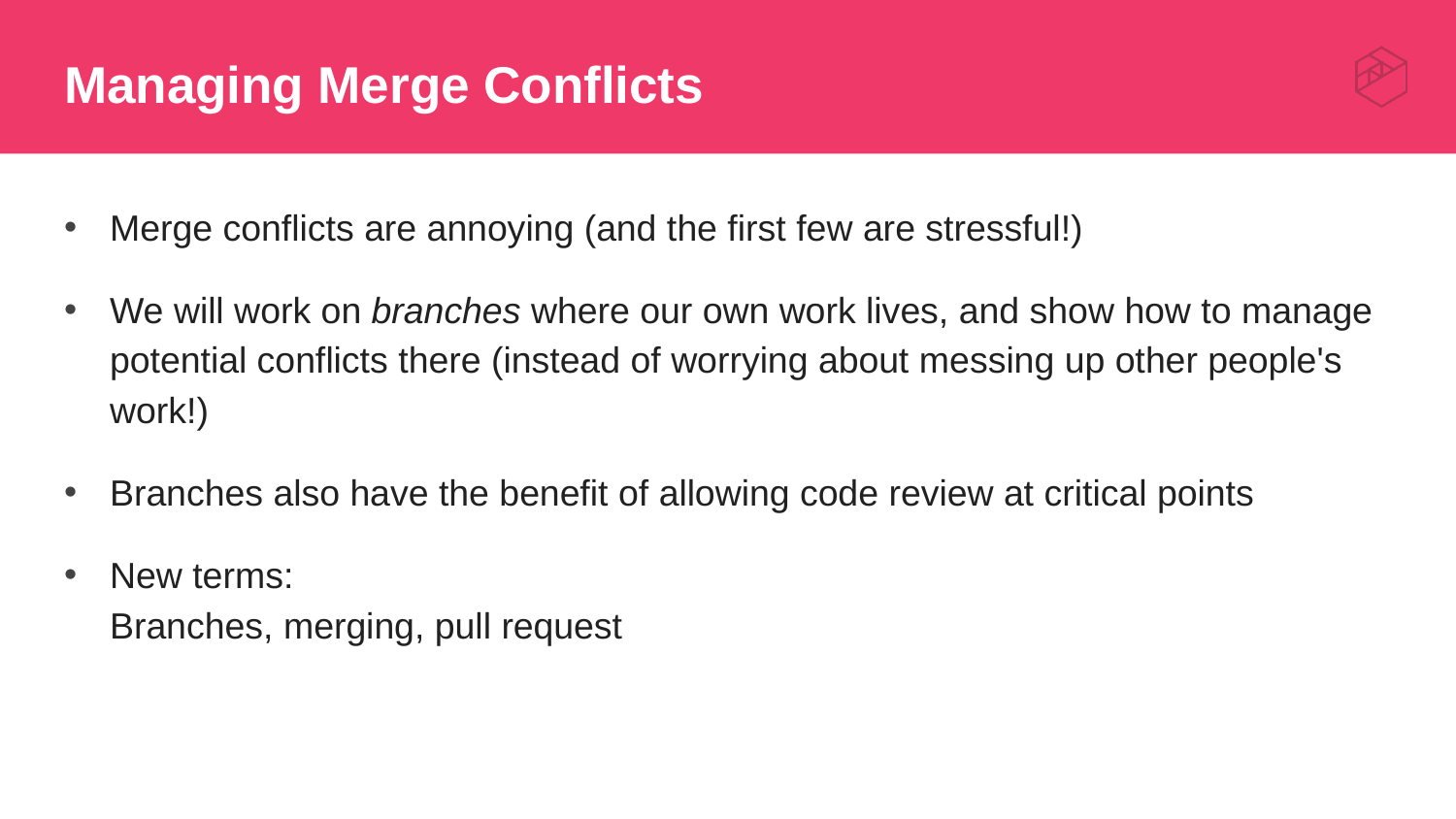

# Managing Merge Conflicts
Merge conflicts are annoying (and the first few are stressful!)
We will work on branches where our own work lives, and show how to manage potential conflicts there (instead of worrying about messing up other people's work!)
Branches also have the benefit of allowing code review at critical points
New terms:
Branches, merging, pull request